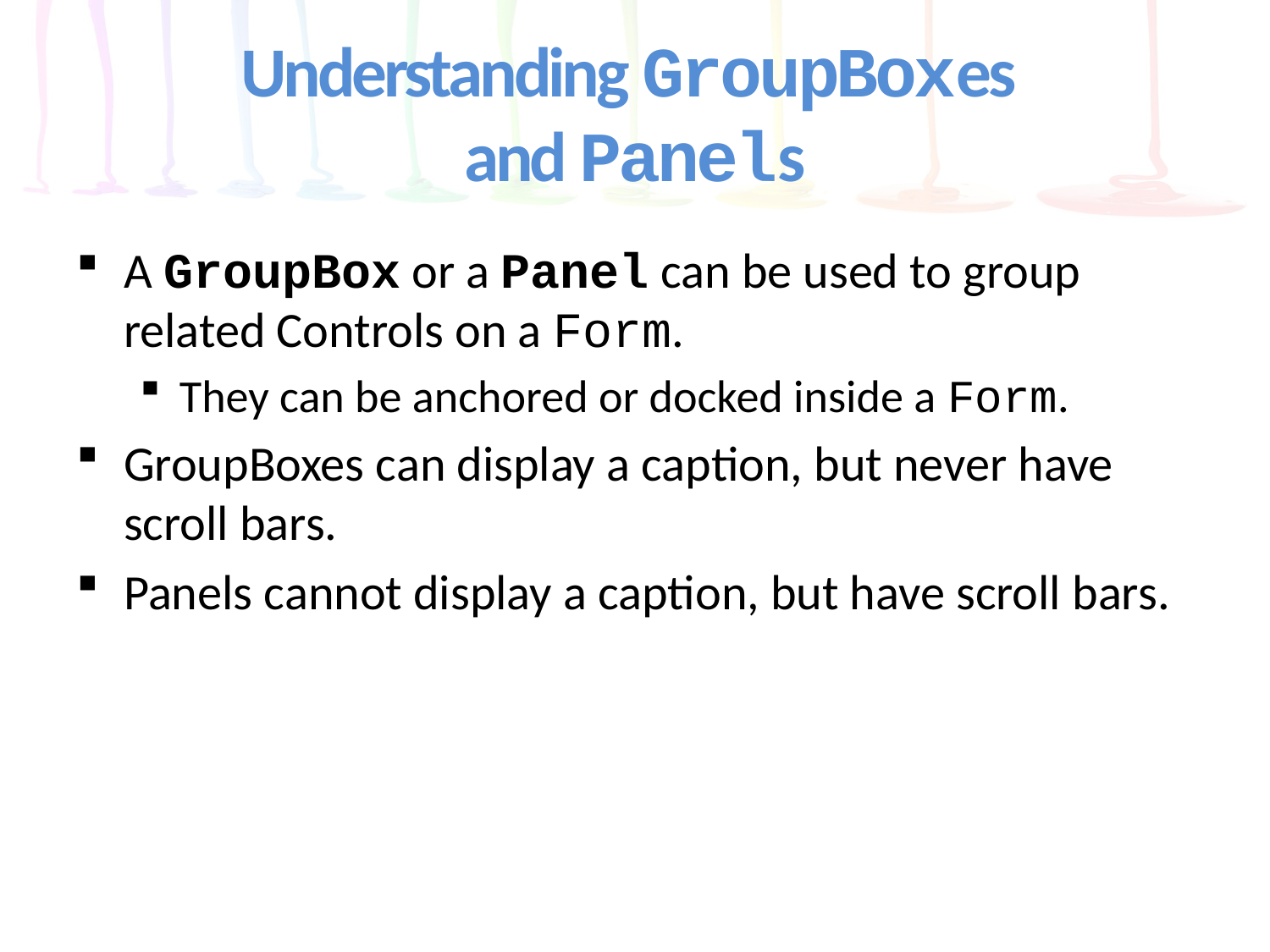

# Understanding GroupBoxes and Panels
A GroupBox or a Panel can be used to group related Controls on a Form.
They can be anchored or docked inside a Form.
GroupBoxes can display a caption, but never have scroll bars.
Panels cannot display a caption, but have scroll bars.